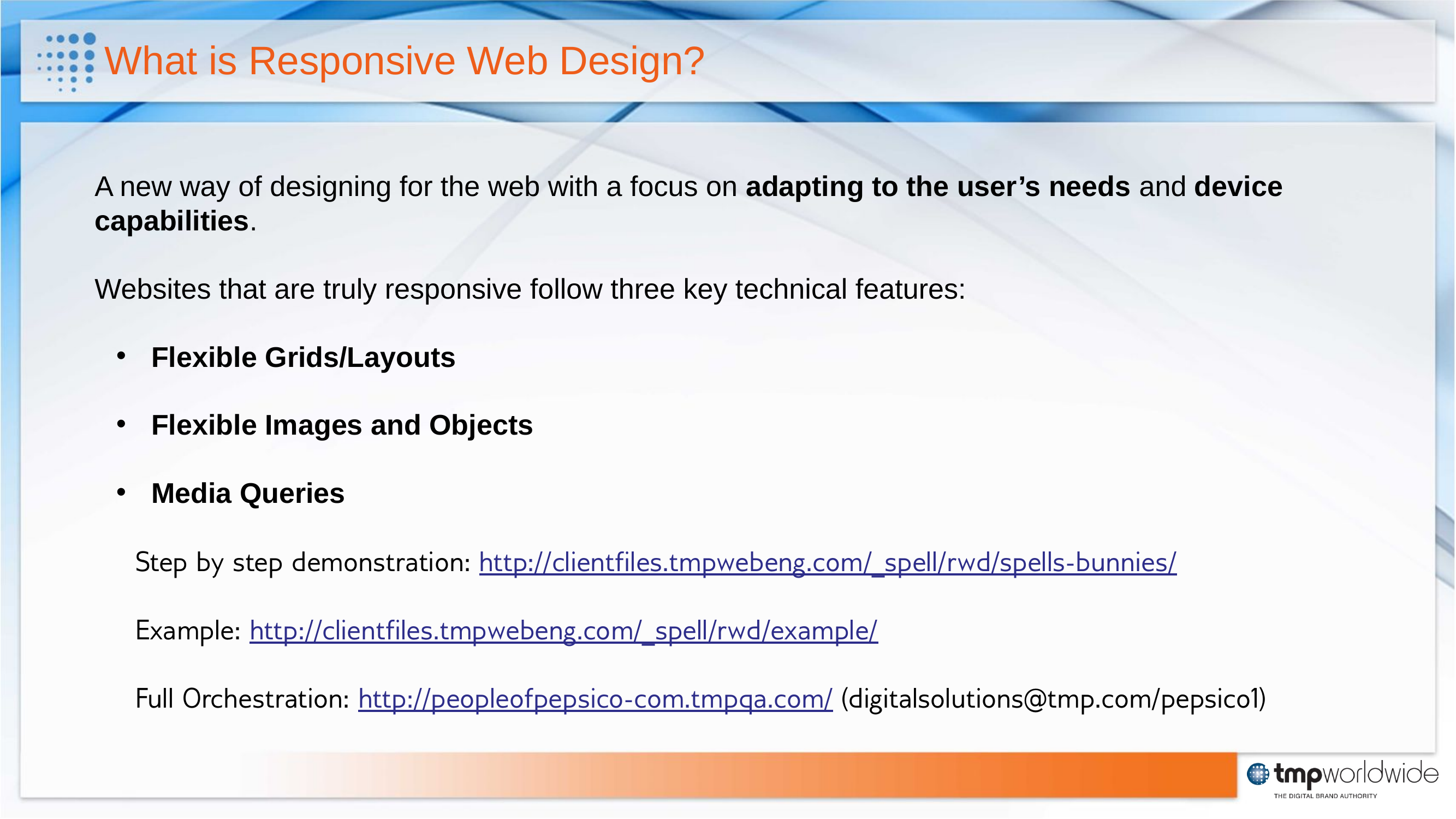

# What is Responsive Web Design?
A new way of designing for the web with a focus on adapting to the user’s needs and device capabilities.

Websites that are truly responsive follow three key technical features:

  Flexible Grids/Layouts

  Flexible Images and Objects

  Media Queries

Step by step demonstration: http://clientfiles.tmpwebeng.com/_spell/rwd/spells-bunnies/

Example: http://clientfiles.tmpwebeng.com/_spell/rwd/example/

Full Orchestration: http://peopleofpepsico-com.tmpqa.com/ (digitalsolutions@tmp.com/pepsico1)